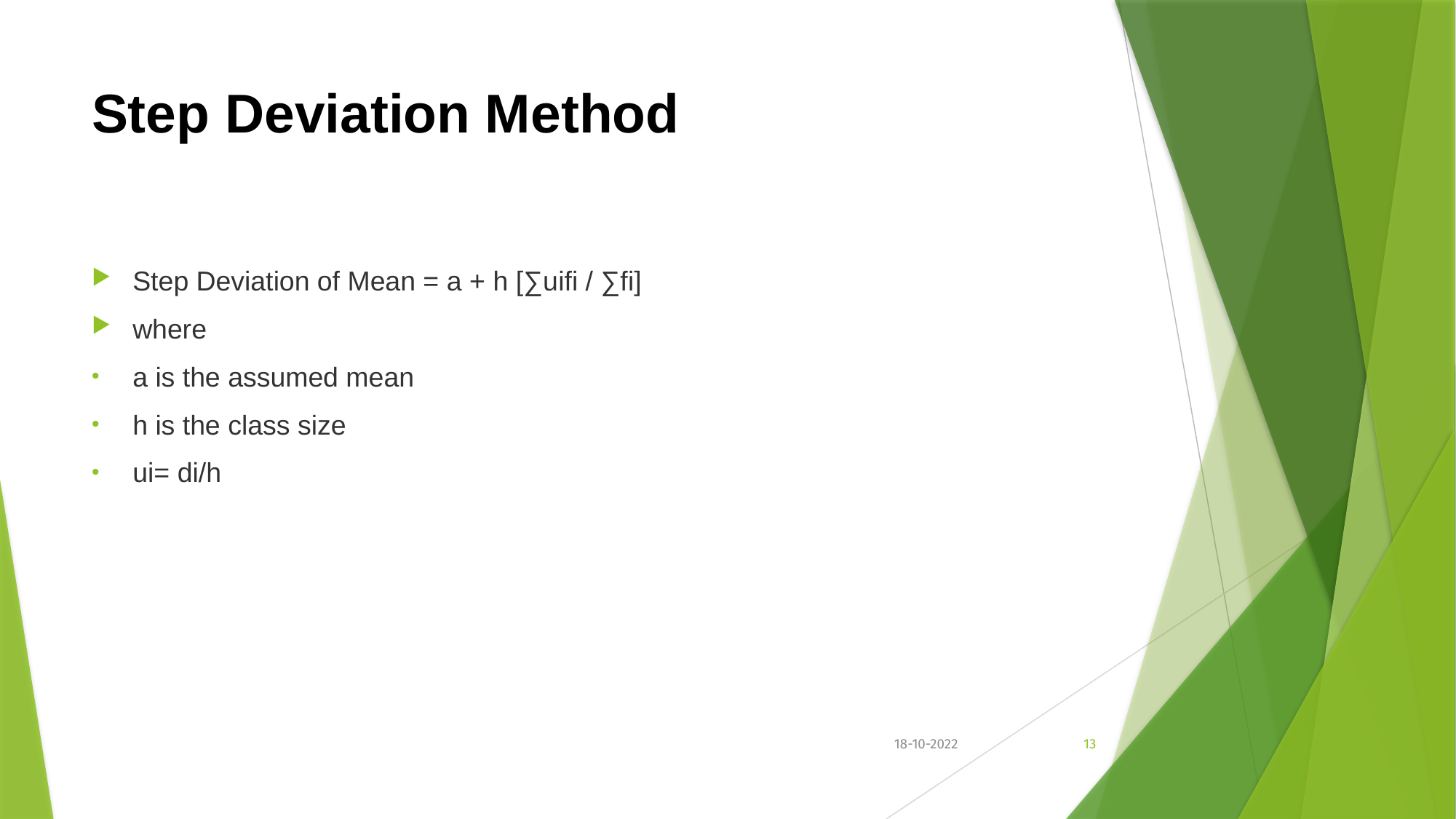

# Step Deviation Method
Step Deviation of Mean = a + h [∑uifi / ∑fi]
where
a is the assumed mean
h is the class size
ui= di/h

18-10-2022
13